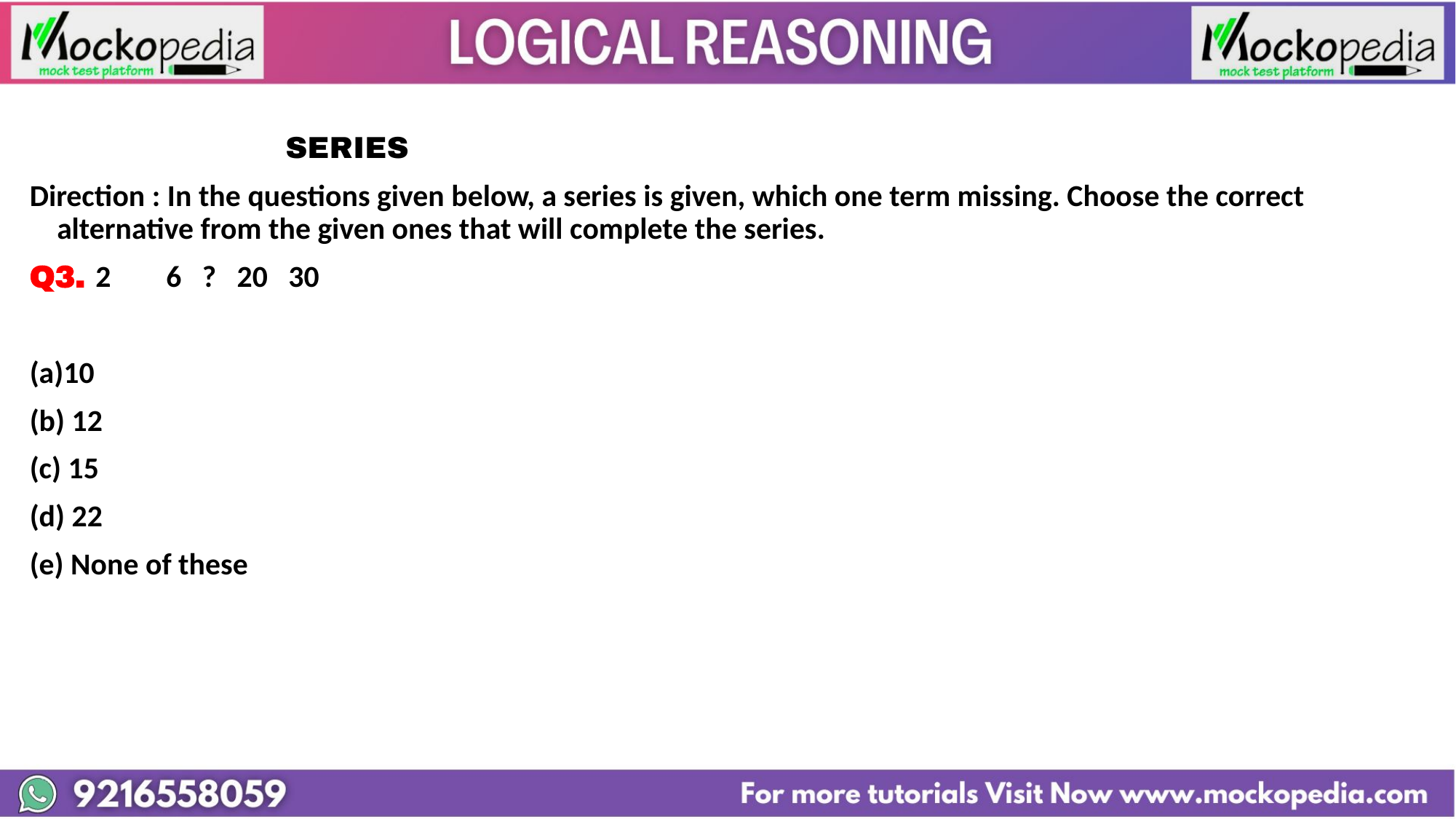

#
			 SERIES
Direction : In the questions given below, a series is given, which one term missing. Choose the correct alternative from the given ones that will complete the series.
Q3. 2 	6   ?   20   30

10
(b) 12
(c) 15
(d) 22
(e) None of these